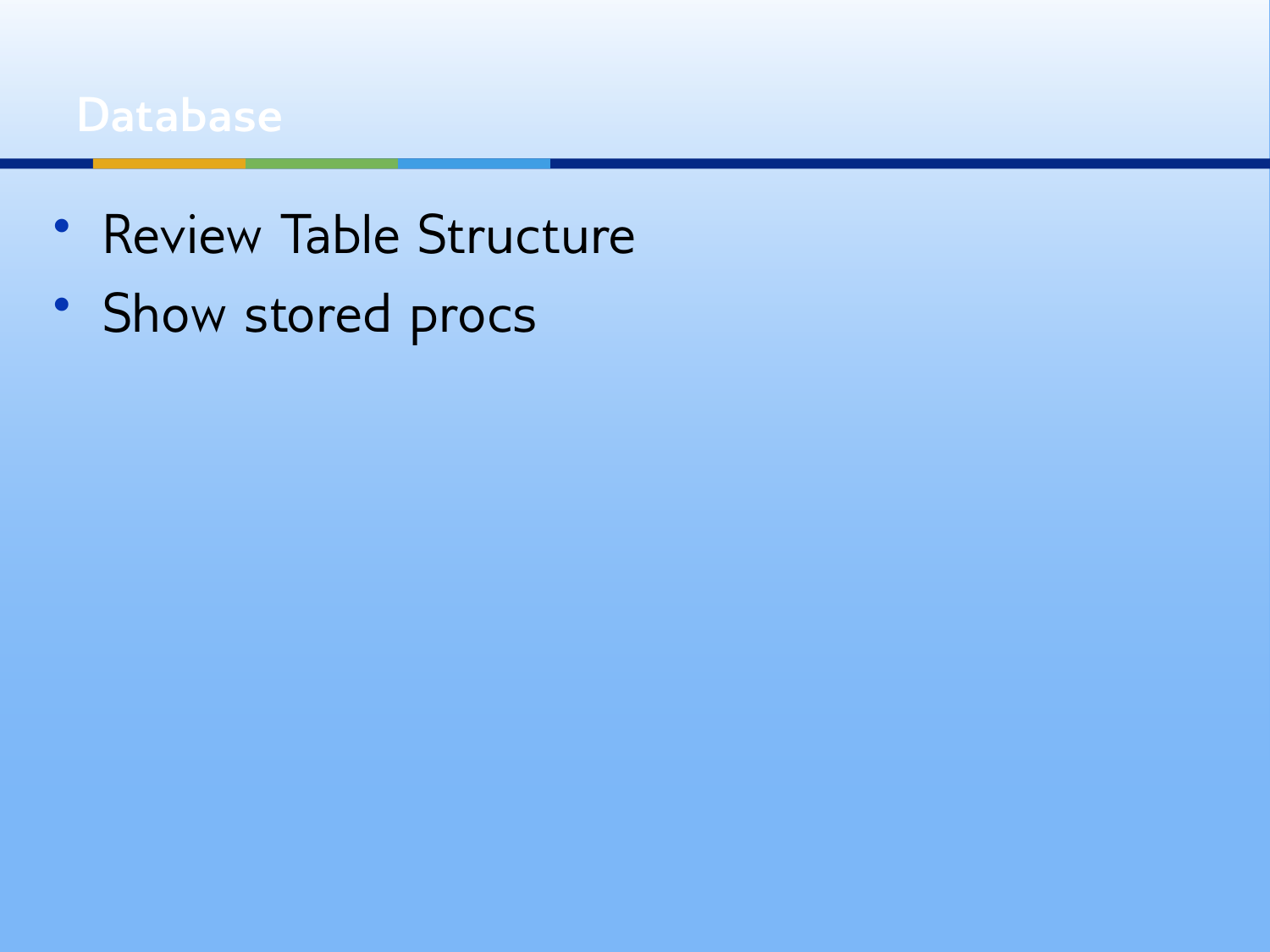

# Database
Review Table Structure
Show stored procs